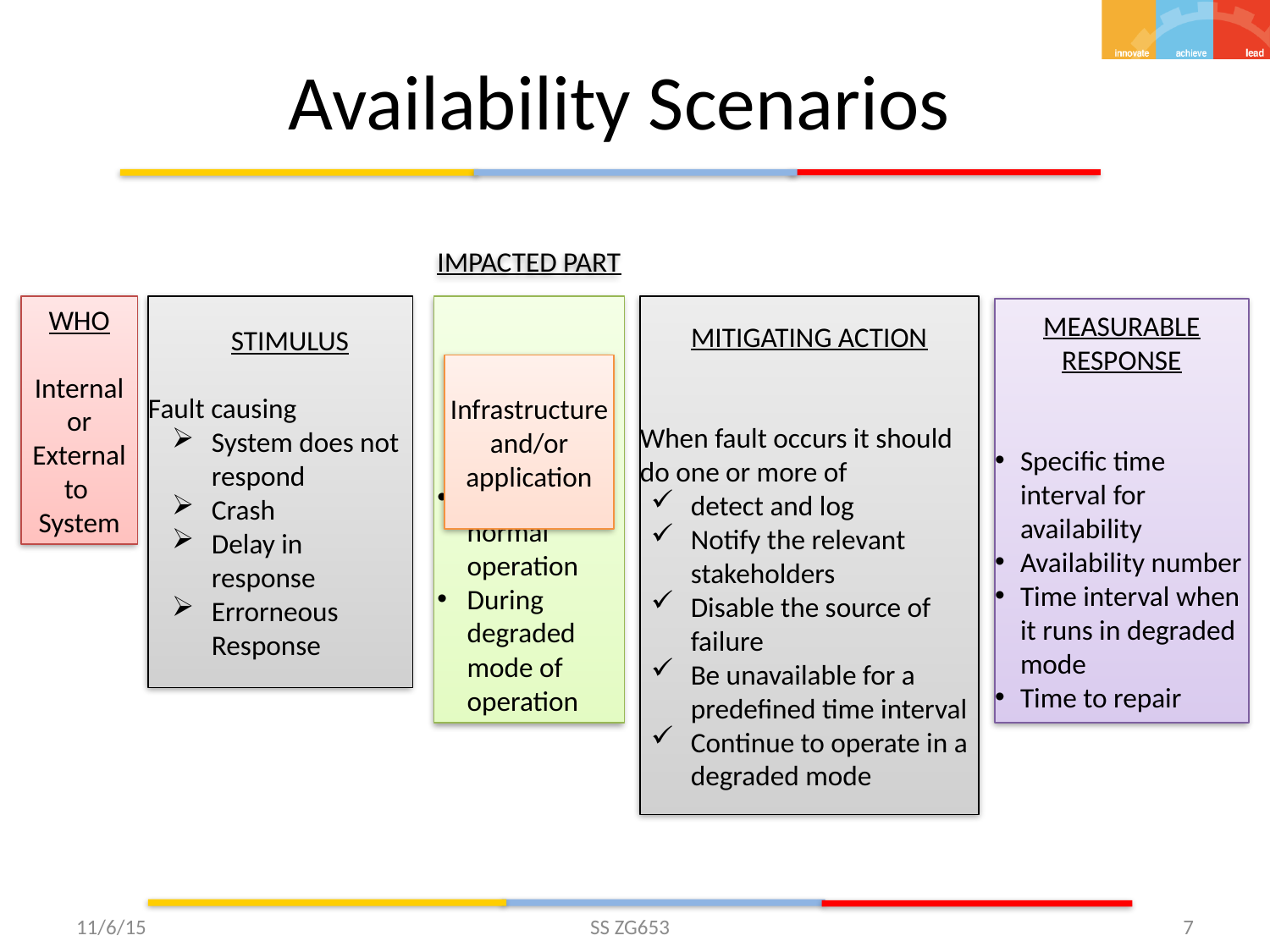

# Availability Scenarios
WHO

Internal or External to  System
   STIMULUS

Fault causing
System does not respond
Crash
Delay in response
Errorneous Response
IMPACTED PART

During normal operation
During degraded mode of operation
MITIGATING ACTION

When fault occurs it should do one or more of
detect and log
Notify the relevant stakeholders
Disable the source of failure
Be unavailable for a predefined time interval
Continue to operate in a degraded mode
MEASURABLE RESPONSE

Specific time interval for availability
Availability number
Time interval when it runs in degraded mode
Time to repair
Infrastructure and/or application
11/6/15
7